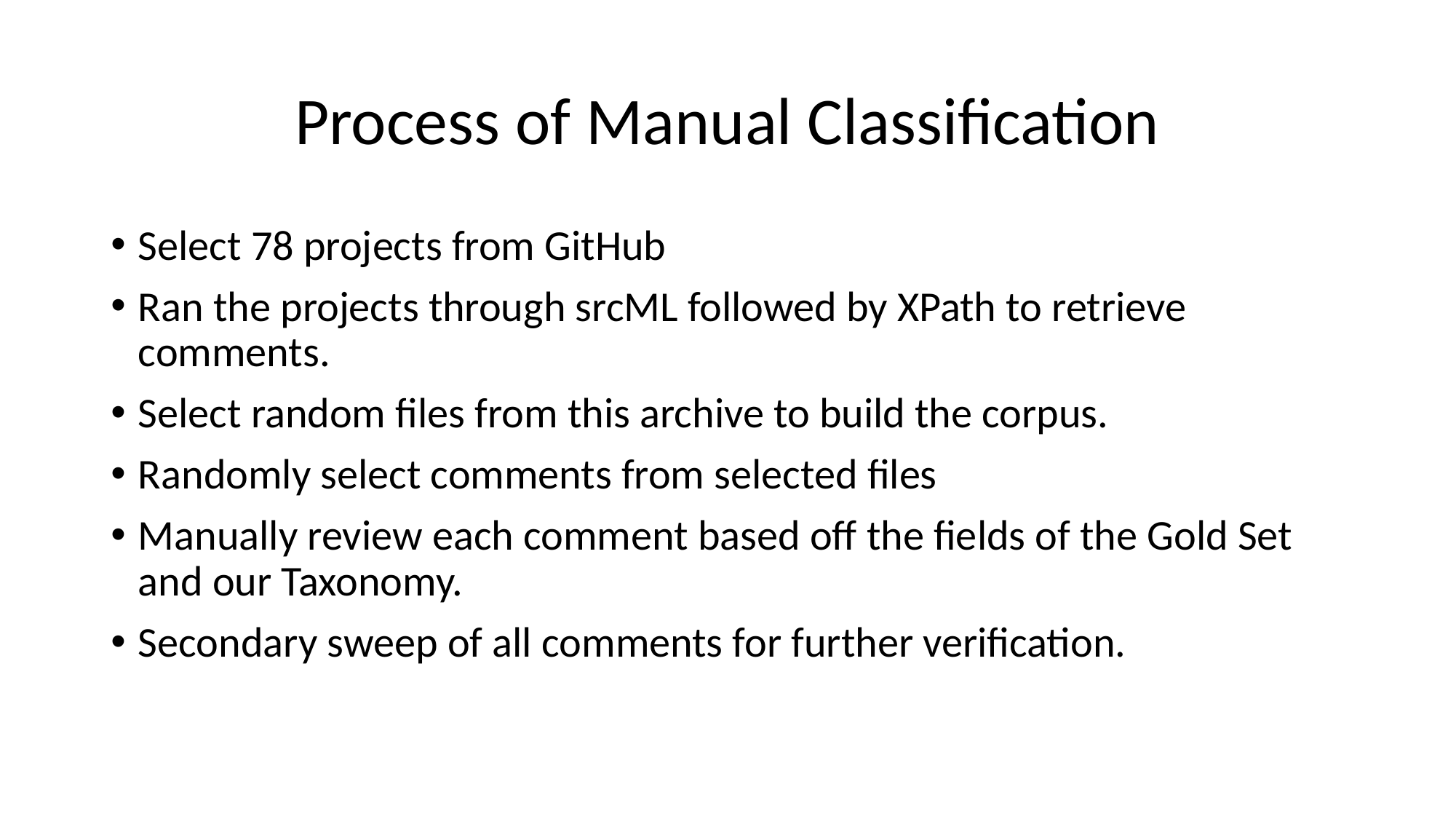

# Process of Manual Classification
Select 78 projects from GitHub
Ran the projects through srcML followed by XPath to retrieve comments.
Select random files from this archive to build the corpus.
Randomly select comments from selected files
Manually review each comment based off the fields of the Gold Set and our Taxonomy.
Secondary sweep of all comments for further verification.